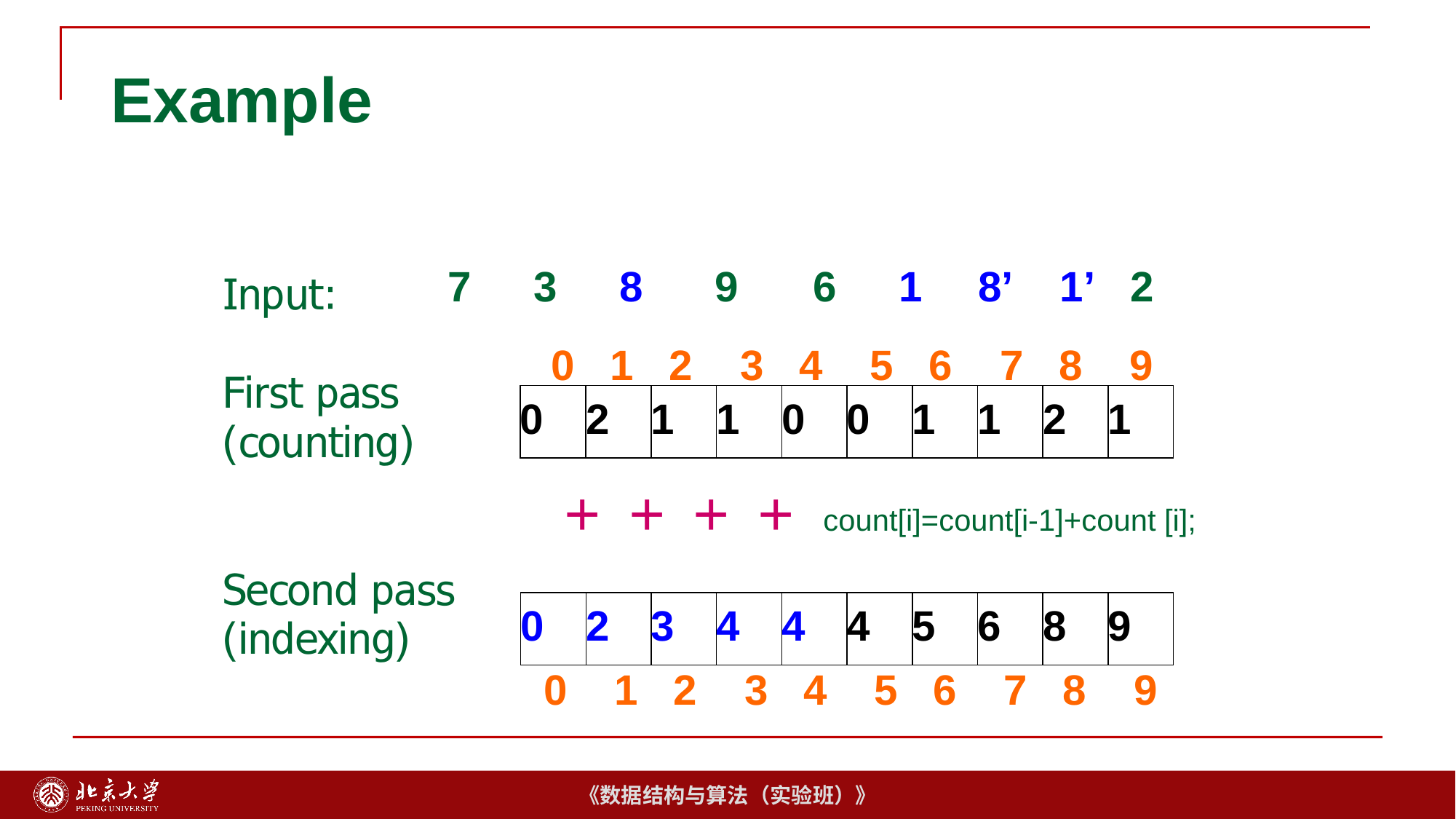

# Example
7
3
8
9
6
1
8’
1’
2
Input:

First pass
(counting)

Second pass
(indexing)
     0   1   2    3   4    5   6    7   8    9
0
2
1
1
0
0
1
1
2
1
＋
＋
＋
＋
count[i]=count[i-1]+count [i];

0
2
3
4
4
4
5
6
8
9
    0    1   2    3   4    5   6    7   8    9